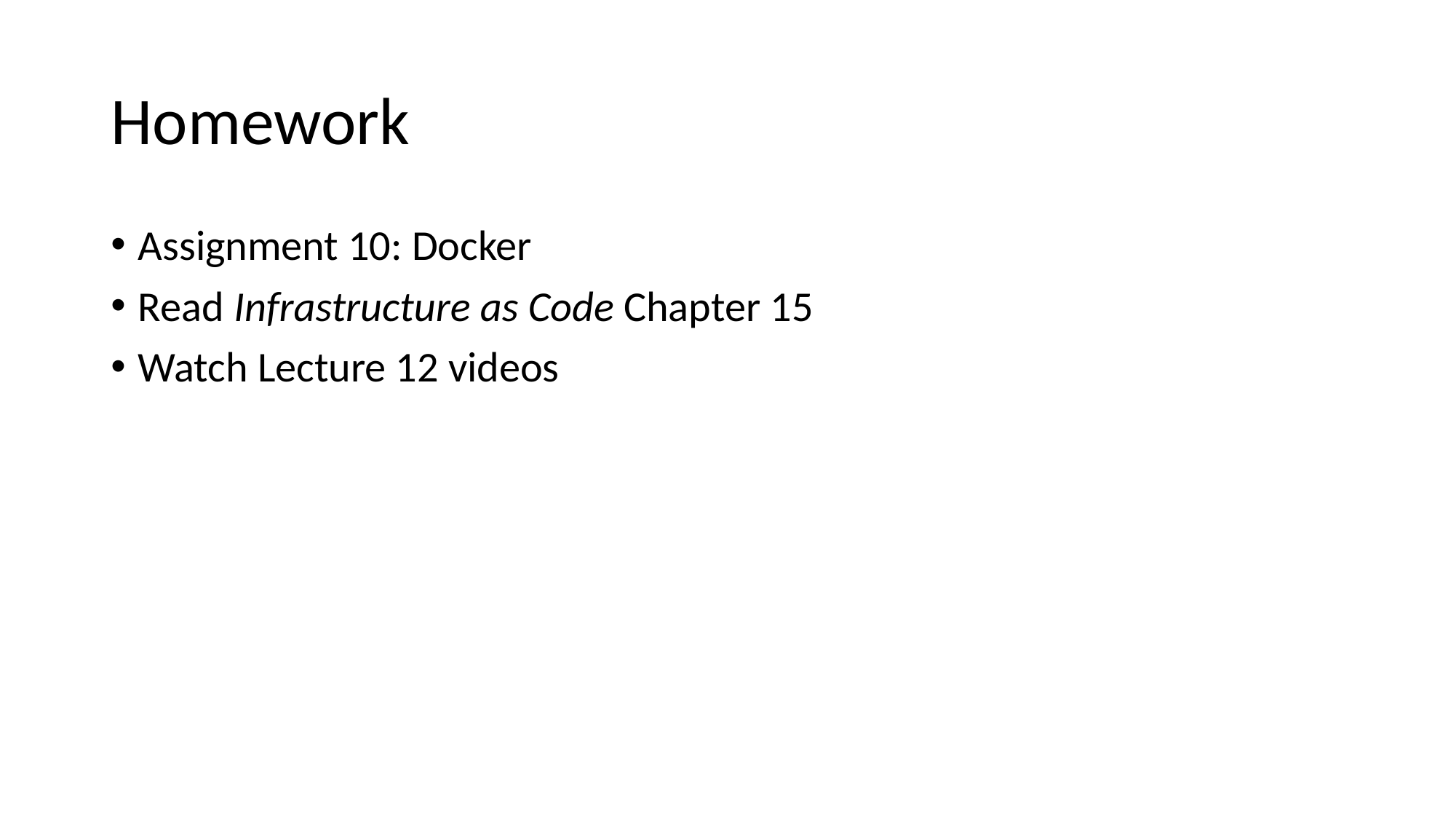

# Homework
Assignment 10: Docker
Read Infrastructure as Code Chapter 15
Watch Lecture 12 videos